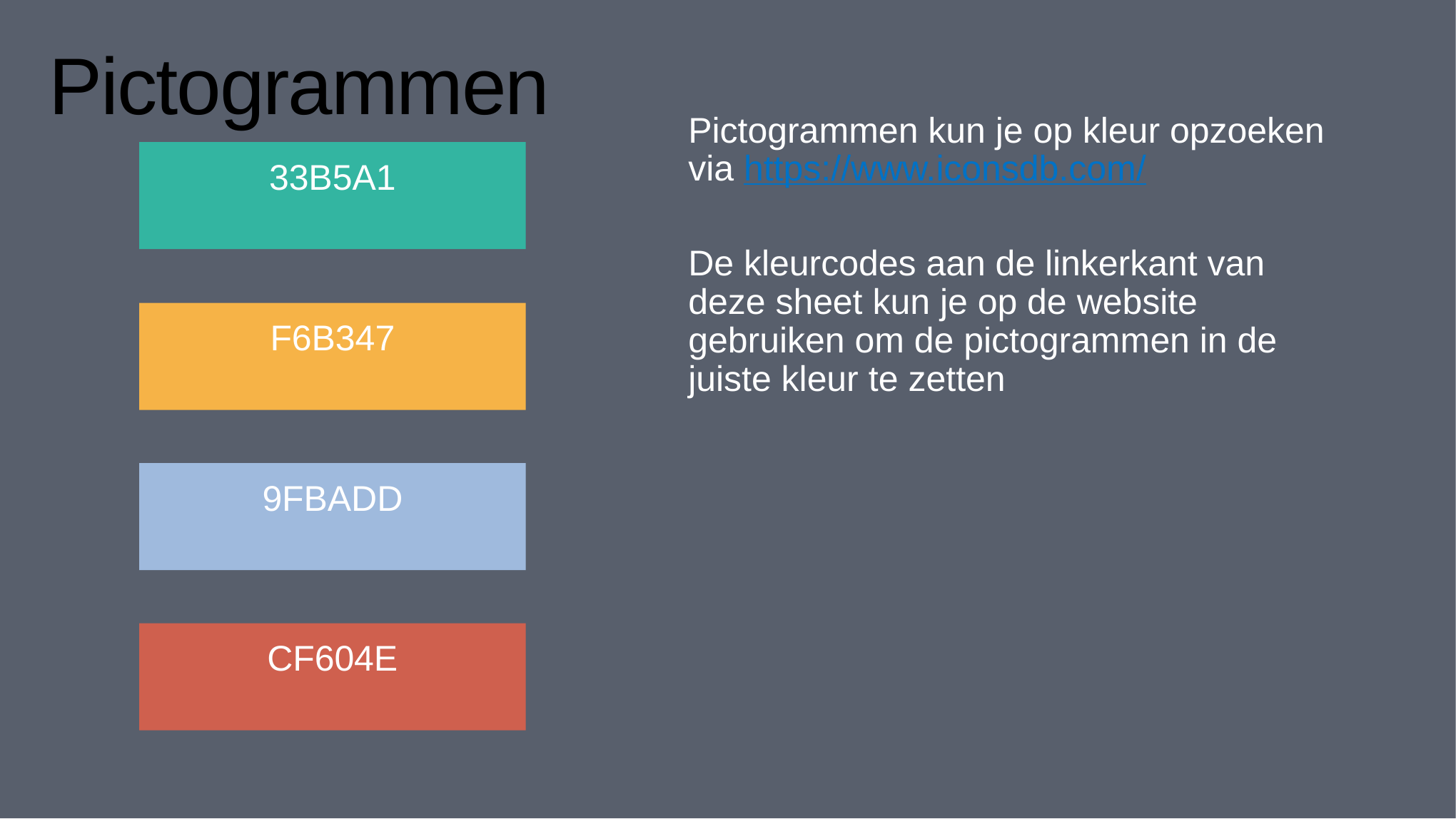

# Pictogrammen
Pictogrammen kun je op kleur opzoeken via https://www.iconsdb.com/

De kleurcodes aan de linkerkant van deze sheet kun je op de website gebruiken om de pictogrammen in de juiste kleur te zetten
33B5A1
F6B347
9FBADD
CF604E